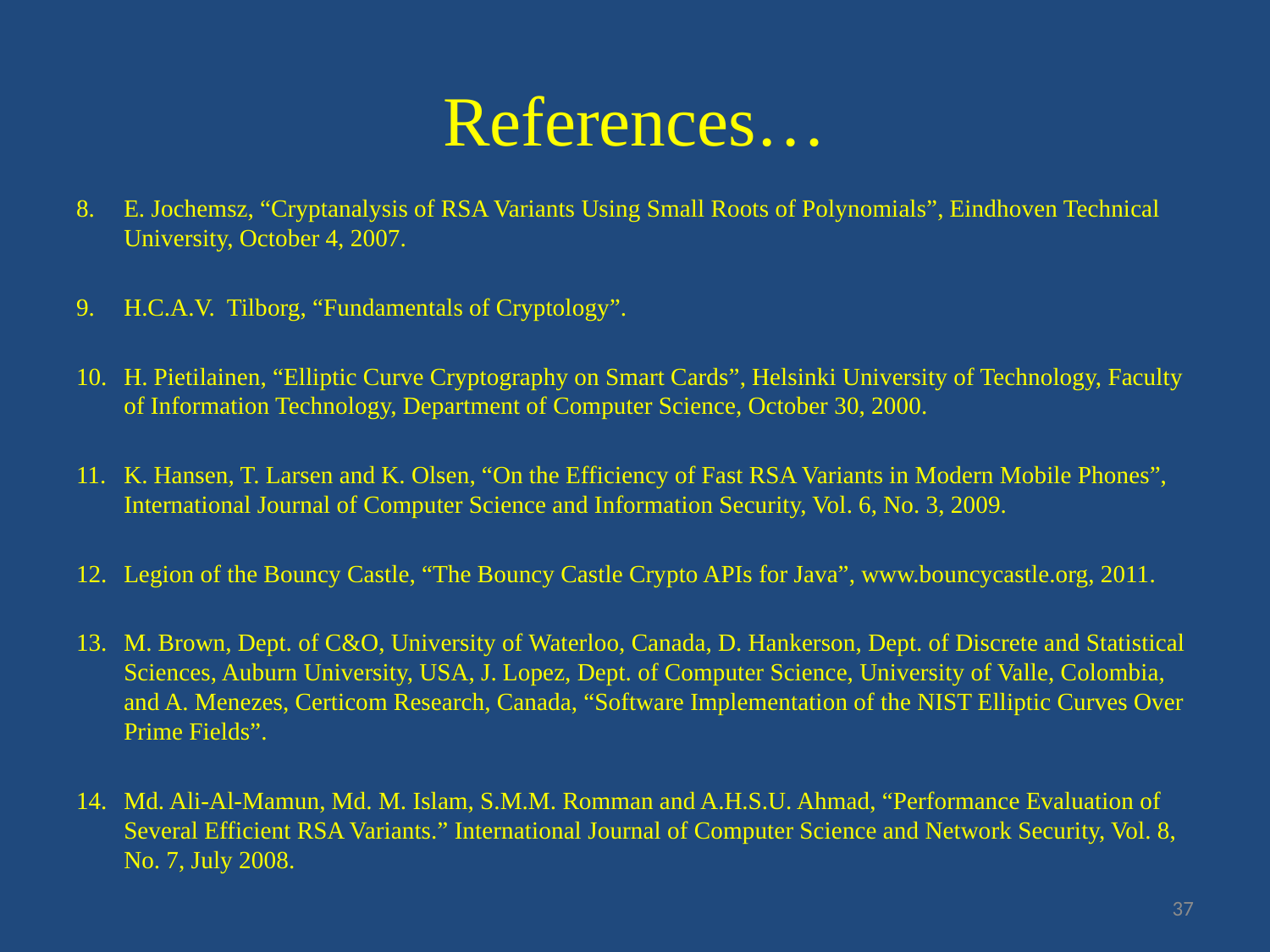

# References…
E. Jochemsz, “Cryptanalysis of RSA Variants Using Small Roots of Polynomials”, Eindhoven Technical University, October 4, 2007.

H.C.A.V.  Tilborg, “Fundamentals of Cryptology”.

H. Pietilainen, “Elliptic Curve Cryptography on Smart Cards”, Helsinki University of Technology, Faculty of Information Technology, Department of Computer Science, October 30, 2000.

K. Hansen, T. Larsen and K. Olsen, “On the Efficiency of Fast RSA Variants in Modern Mobile Phones”, International Journal of Computer Science and Information Security, Vol. 6, No. 3, 2009.

Legion of the Bouncy Castle, “The Bouncy Castle Crypto APIs for Java”, www.bouncycastle.org, 2011.

M. Brown, Dept. of C&O, University of Waterloo, Canada, D. Hankerson, Dept. of Discrete and Statistical Sciences, Auburn University, USA, J. Lopez, Dept. of Computer Science, University of Valle, Colombia, and A. Menezes, Certicom Research, Canada, “Software Implementation of the NIST Elliptic Curves Over Prime Fields”.

Md. Ali-Al-Mamun, Md. M. Islam, S.M.M. Romman and A.H.S.U. Ahmad, “Performance Evaluation of Several Efficient RSA Variants.” International Journal of Computer Science and Network Security, Vol. 8, No. 7, July 2008.
37